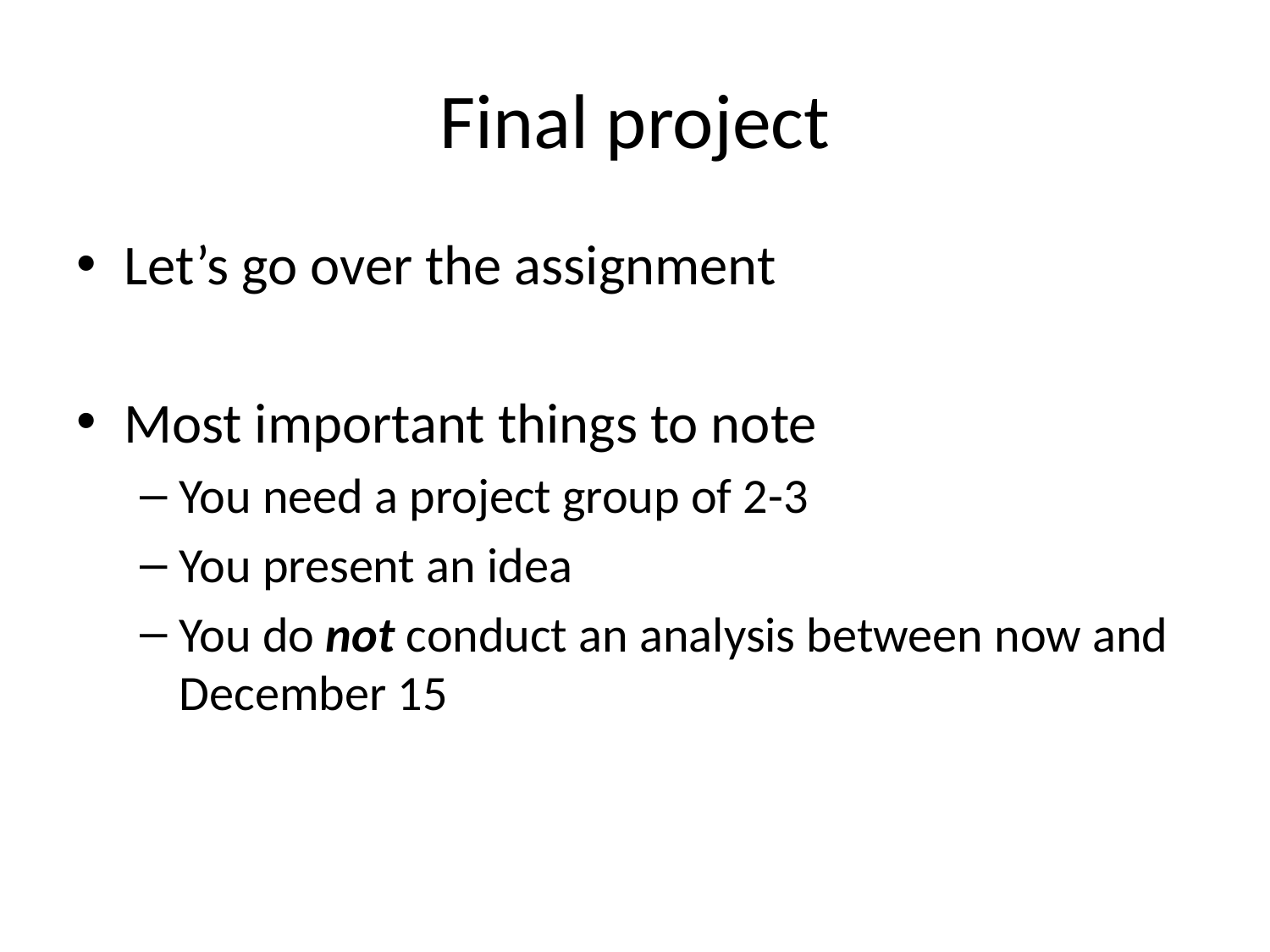

# Final project
Let’s go over the assignment

Most important things to note
You need a project group of 2-3
You present an idea
You do not conduct an analysis between now and December 15